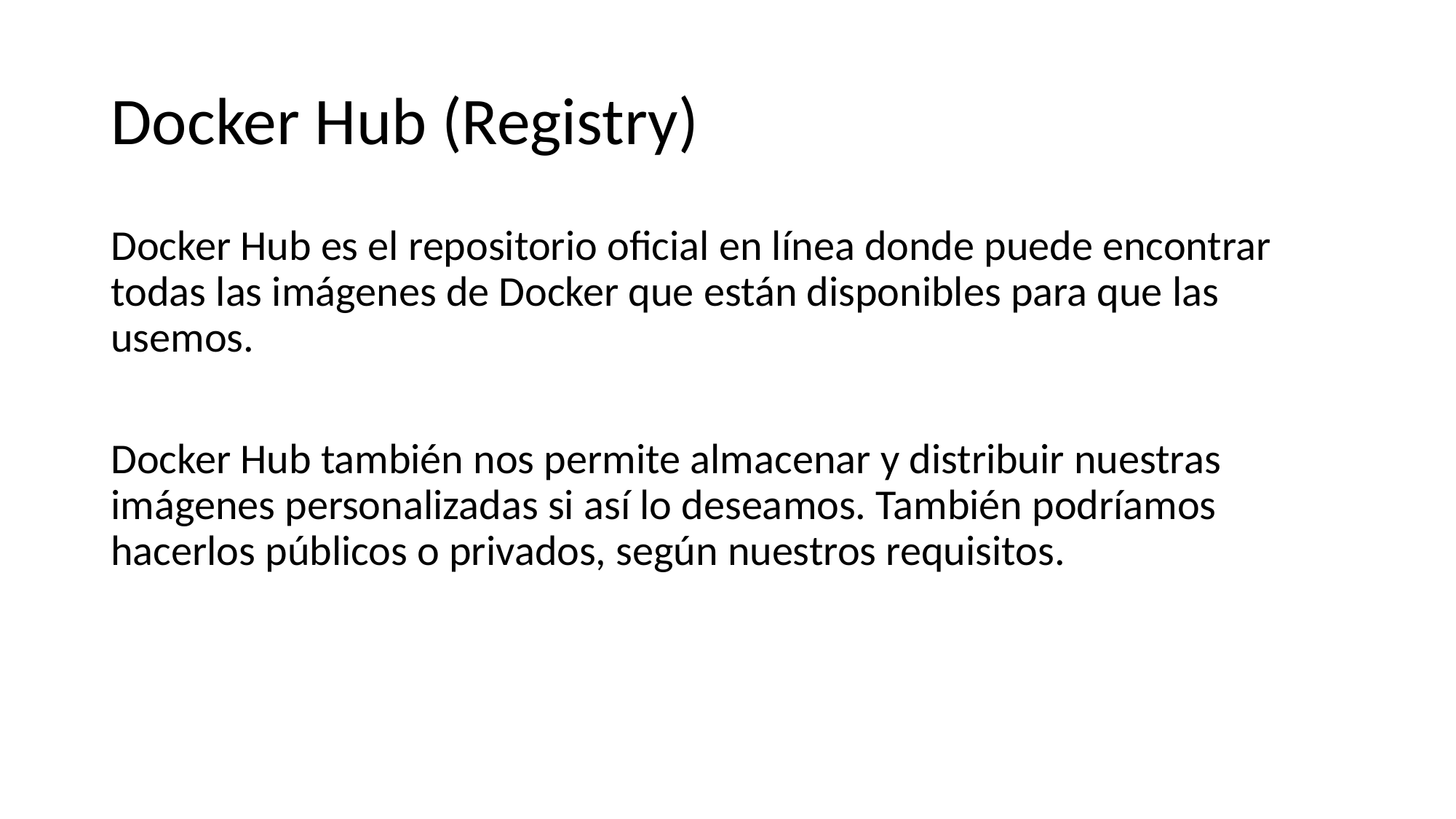

# Docker Hub (Registry)
Docker Hub es el repositorio oficial en línea donde puede encontrar todas las imágenes de Docker que están disponibles para que las usemos.

Docker Hub también nos permite almacenar y distribuir nuestras imágenes personalizadas si así lo deseamos. También podríamos hacerlos públicos o privados, según nuestros requisitos.